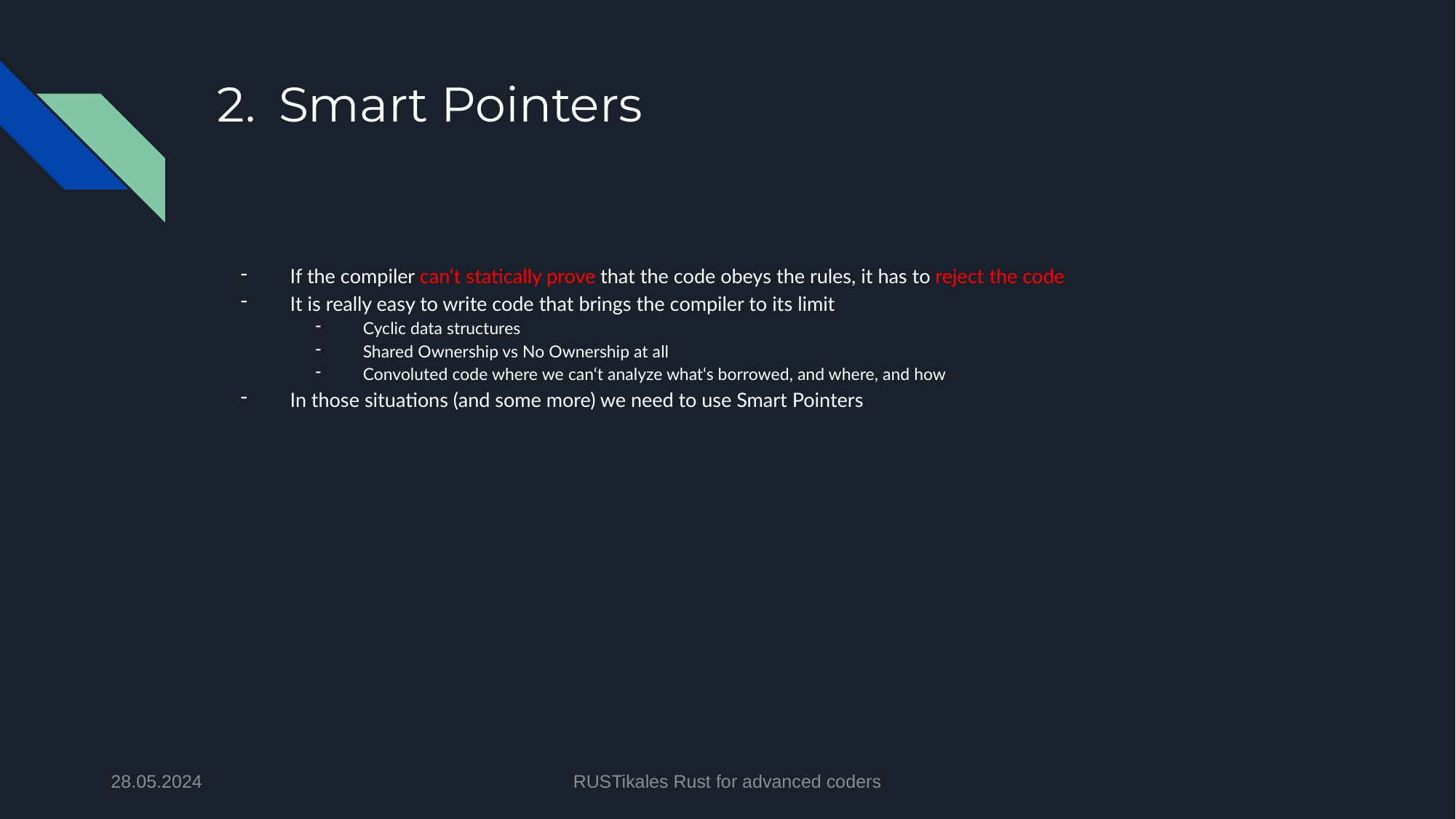

# Smart Pointers
If the compiler can‘t statically prove that the code obeys the rules, it has to reject the code
It is really easy to write code that brings the compiler to its limit
Cyclic data structures
Shared Ownership vs No Ownership at all
Convoluted code where we can‘t analyze what‘s borrowed, and where, and how
In those situations (and some more) we need to use Smart Pointers
28.05.2024
RUSTikales Rust for advanced coders